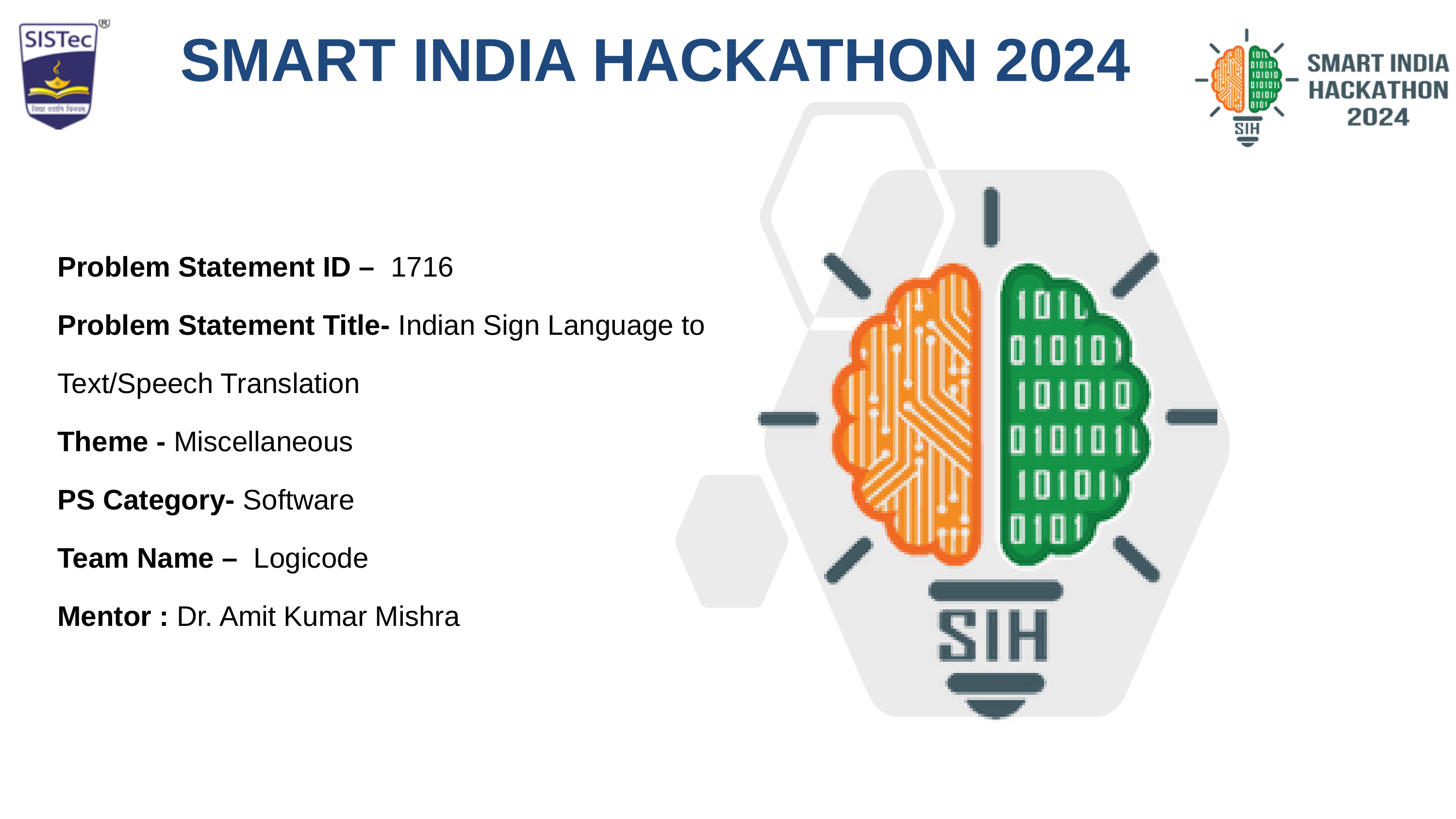

SMART INDIA HACKATHON 2024

Problem Statement ID –  1716
Problem Statement Title- Indian Sign Language to
Text/Speech Translation
Theme - Miscellaneous
PS Category- Software
Team Name –  Logicode
Mentor : Dr. Amit Kumar Mishra